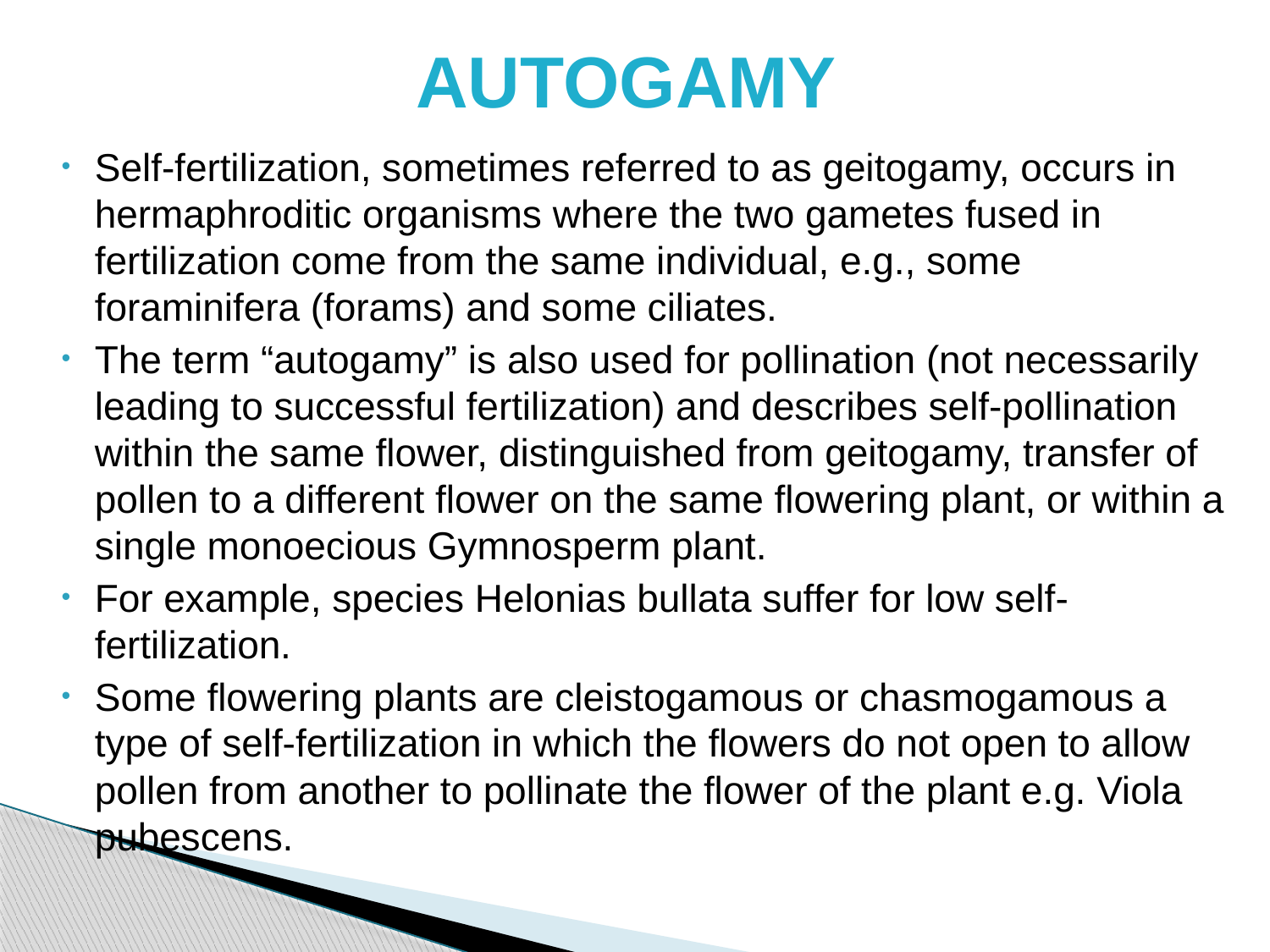

# AUTOGAMY
Self-fertilization, sometimes referred to as geitogamy, occurs in hermaphroditic organisms where the two gametes fused in fertilization come from the same individual, e.g., some foraminifera (forams) and some ciliates.
The term “autogamy” is also used for pollination (not necessarily leading to successful fertilization) and describes self-pollination within the same flower, distinguished from geitogamy, transfer of pollen to a different flower on the same flowering plant, or within a single monoecious Gymnosperm plant.
For example, species Helonias bullata suffer for low self-fertilization.
Some flowering plants are cleistogamous or chasmogamous a type of self-fertilization in which the flowers do not open to allow pollen from another to pollinate the flower of the plant e.g. Viola pubescens.